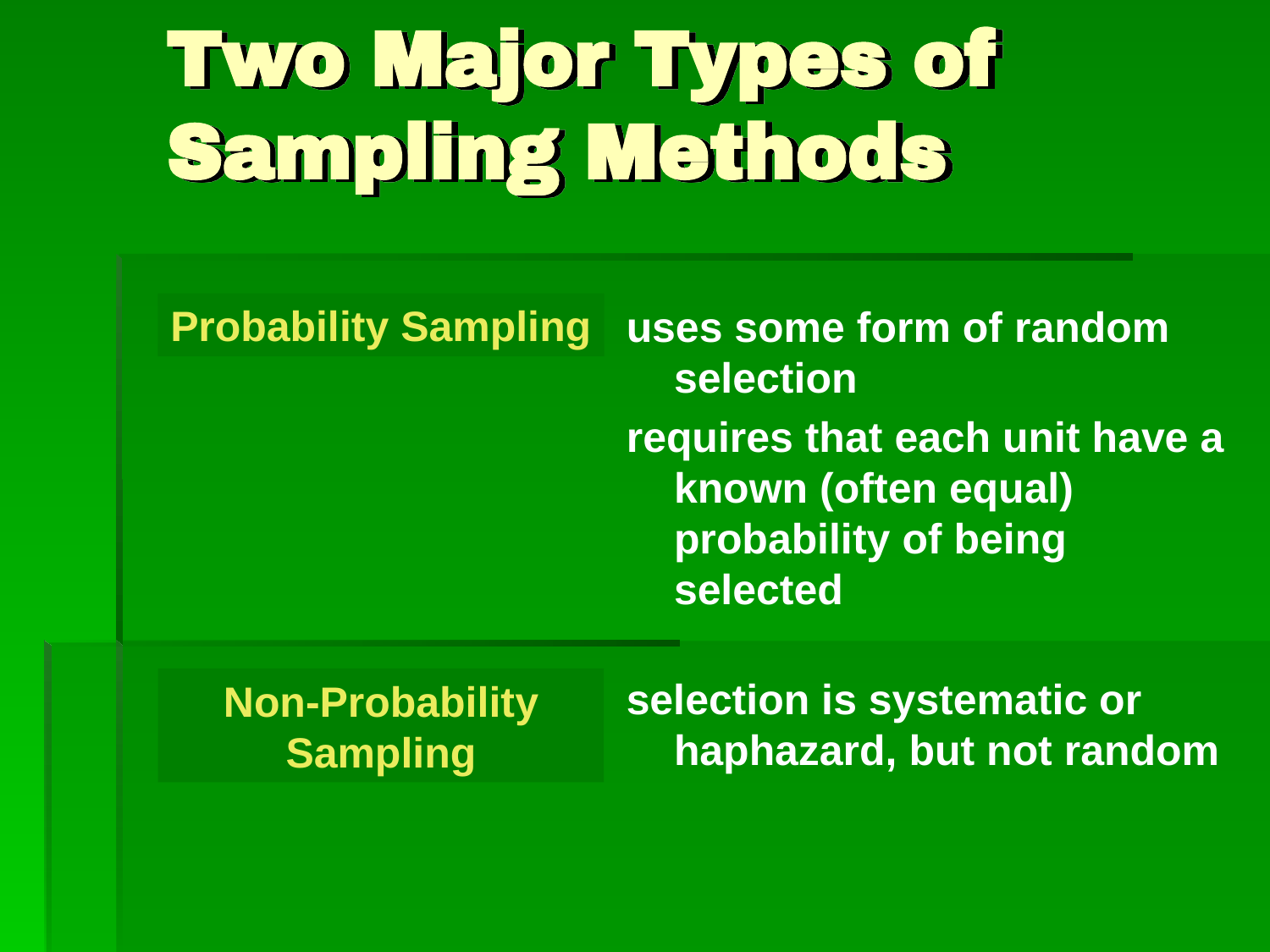

# Two Major Types of Sampling Methods
Probability Sampling
uses some form of random selection
requires that each unit have a known (often equal) probability of being selected
selection is systematic or haphazard, but not random
Non-Probability Sampling